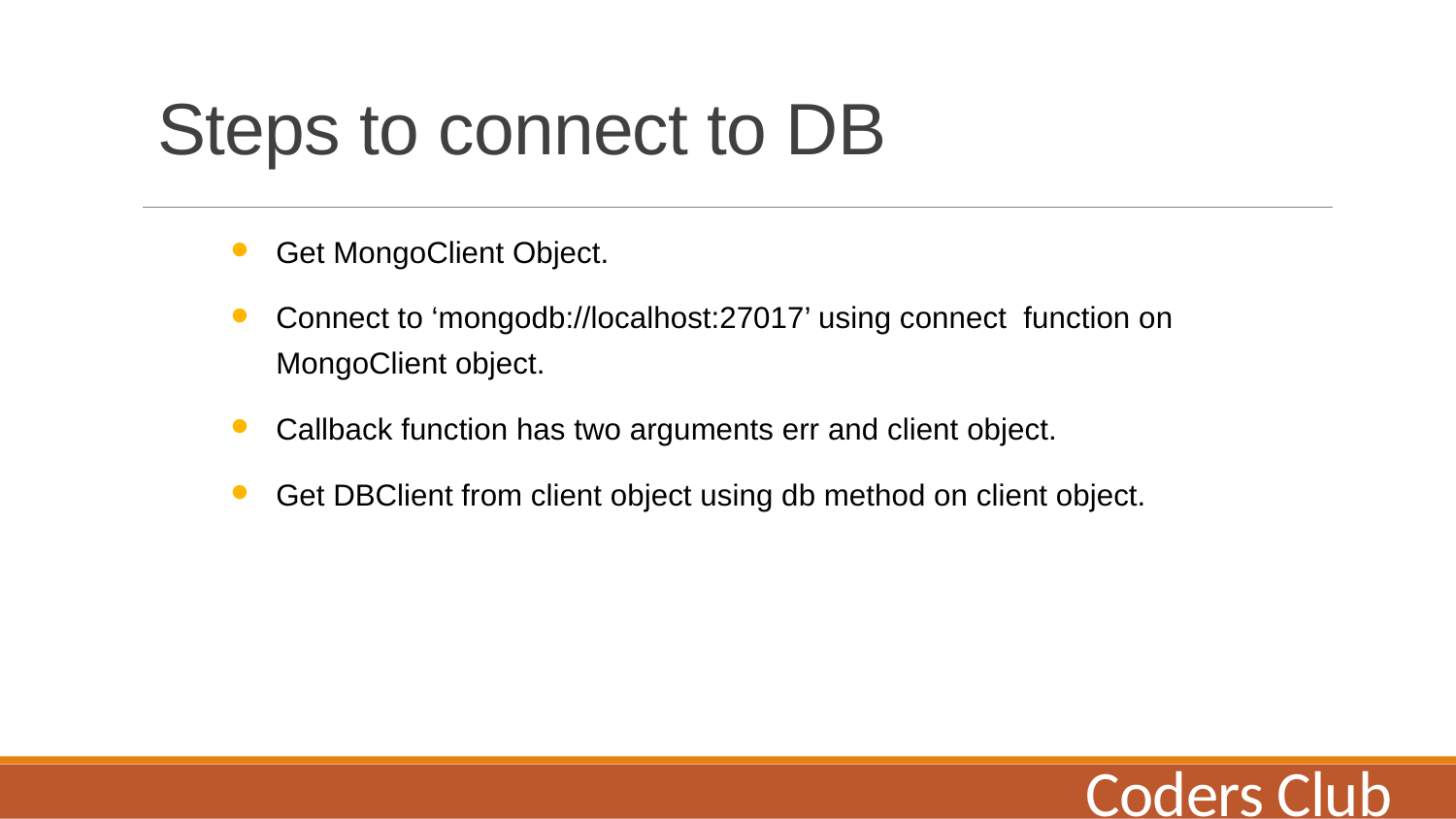

# Steps to connect to DB
Get MongoClient Object.
Connect to ‘mongodb://localhost:27017’ using connect  function on MongoClient object.
Callback function has two arguments err and client object.
Get DBClient from client object using db method on client object.
Coders Club